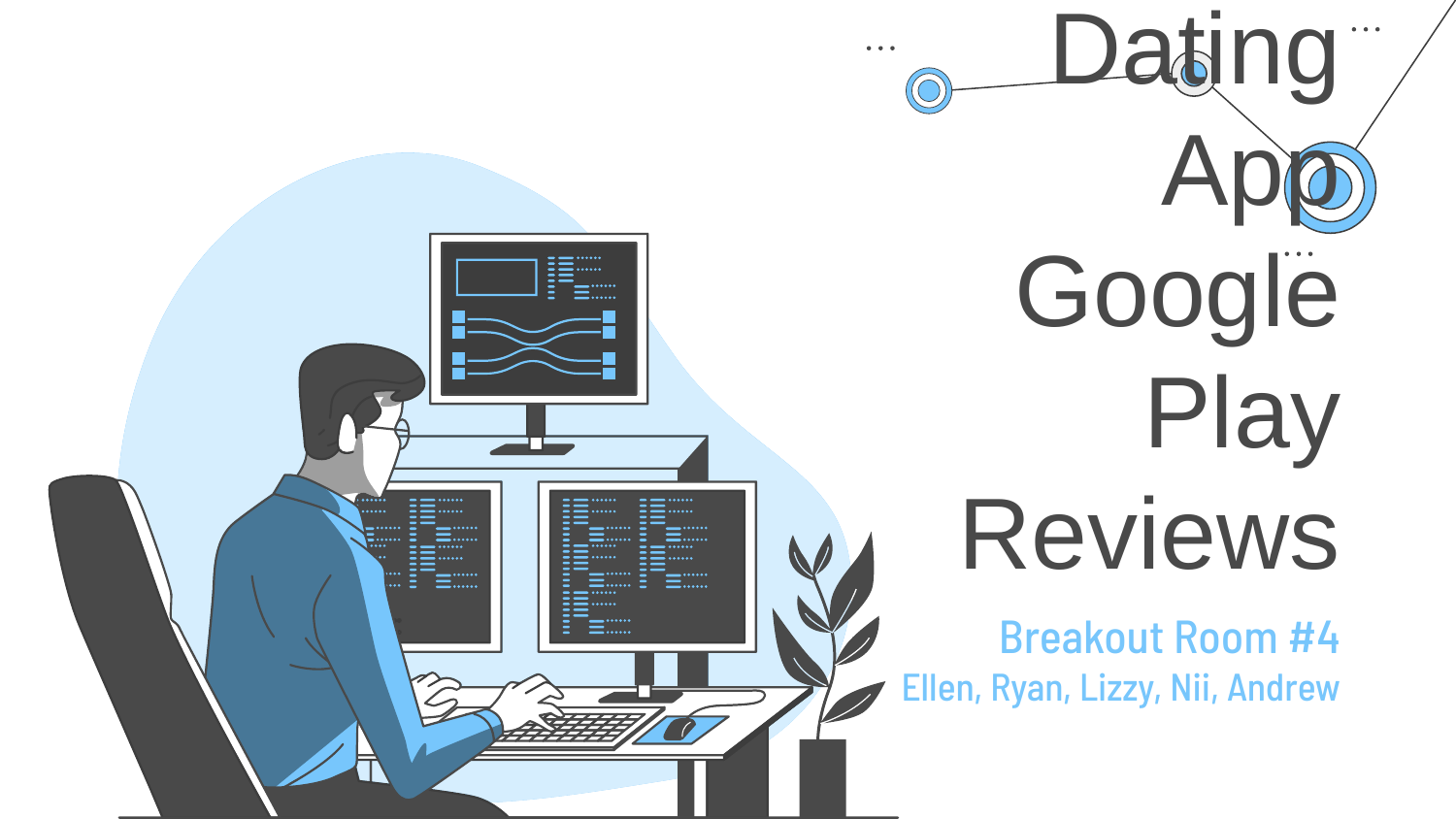

# Dating App Google Play Reviews
Breakout Room #4
Ellen, Ryan, Lizzy, Nii, Andrew